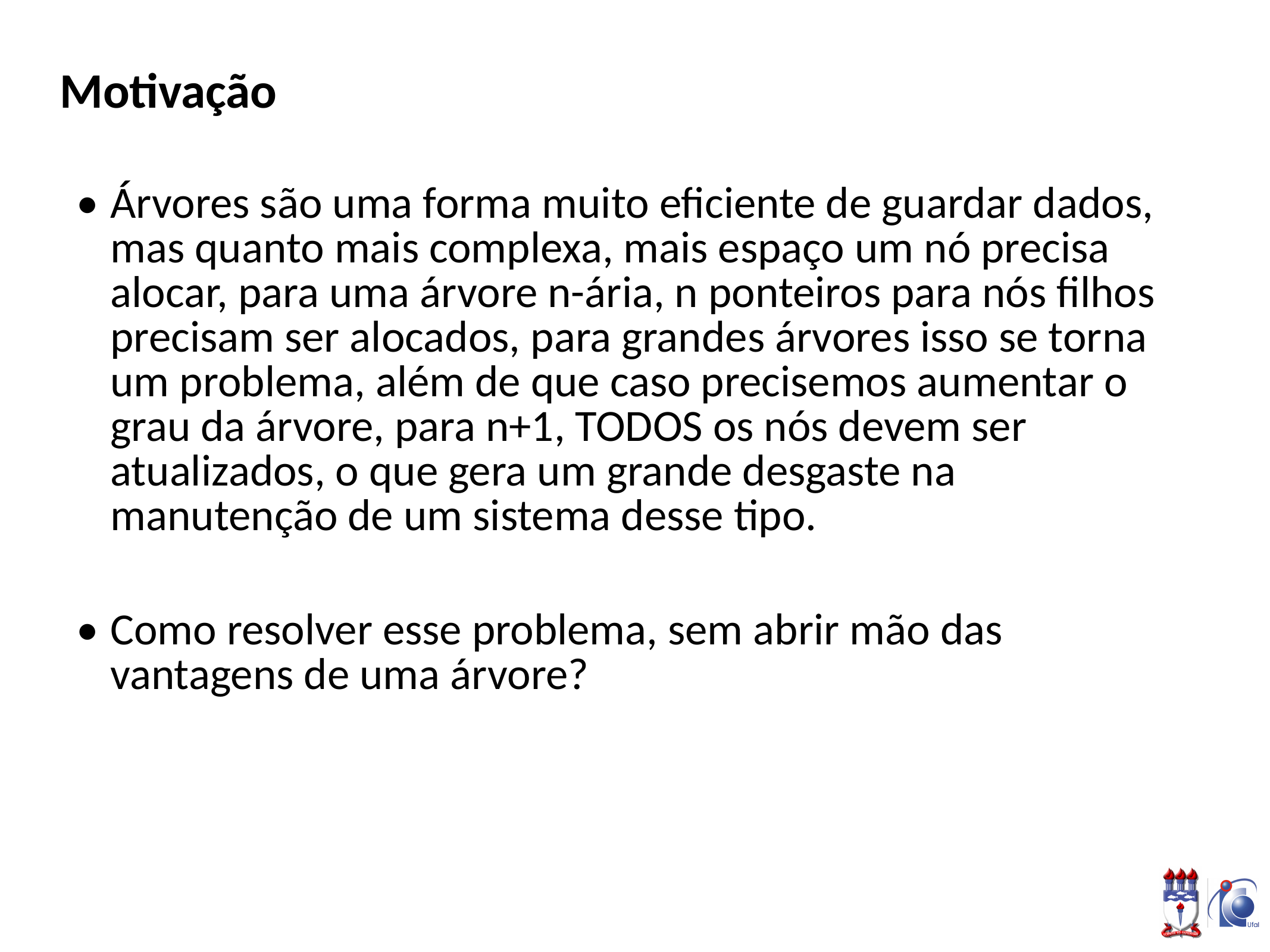

# Motivação
Árvores são uma forma muito eficiente de guardar dados, mas quanto mais complexa, mais espaço um nó precisa alocar, para uma árvore n-ária, n ponteiros para nós filhos precisam ser alocados, para grandes árvores isso se torna um problema, além de que caso precisemos aumentar o grau da árvore, para n+1, TODOS os nós devem ser atualizados, o que gera um grande desgaste na manutenção de um sistema desse tipo.

Como resolver esse problema, sem abrir mão das vantagens de uma árvore?